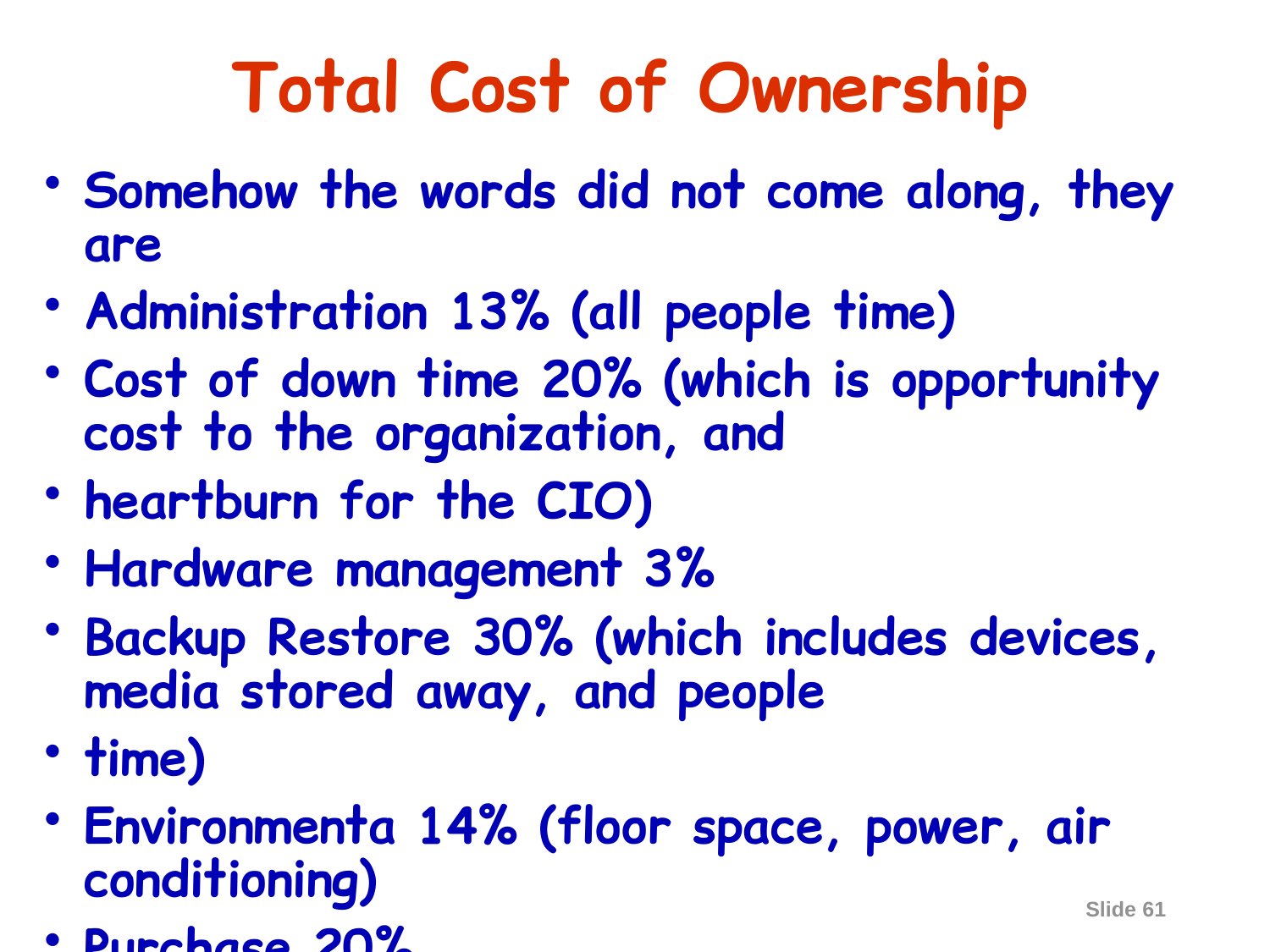

# Total Cost of Ownership
Somehow the words did not come along, they are
Administration 13% (all people time)
Cost of down time 20% (which is opportunity cost to the organization, and
heartburn for the CIO)
Hardware management 3%
Backup Restore 30% (which includes devices, media stored away, and people
time)
Environmenta 14% (floor space, power, air conditioning)
Purchase 20%